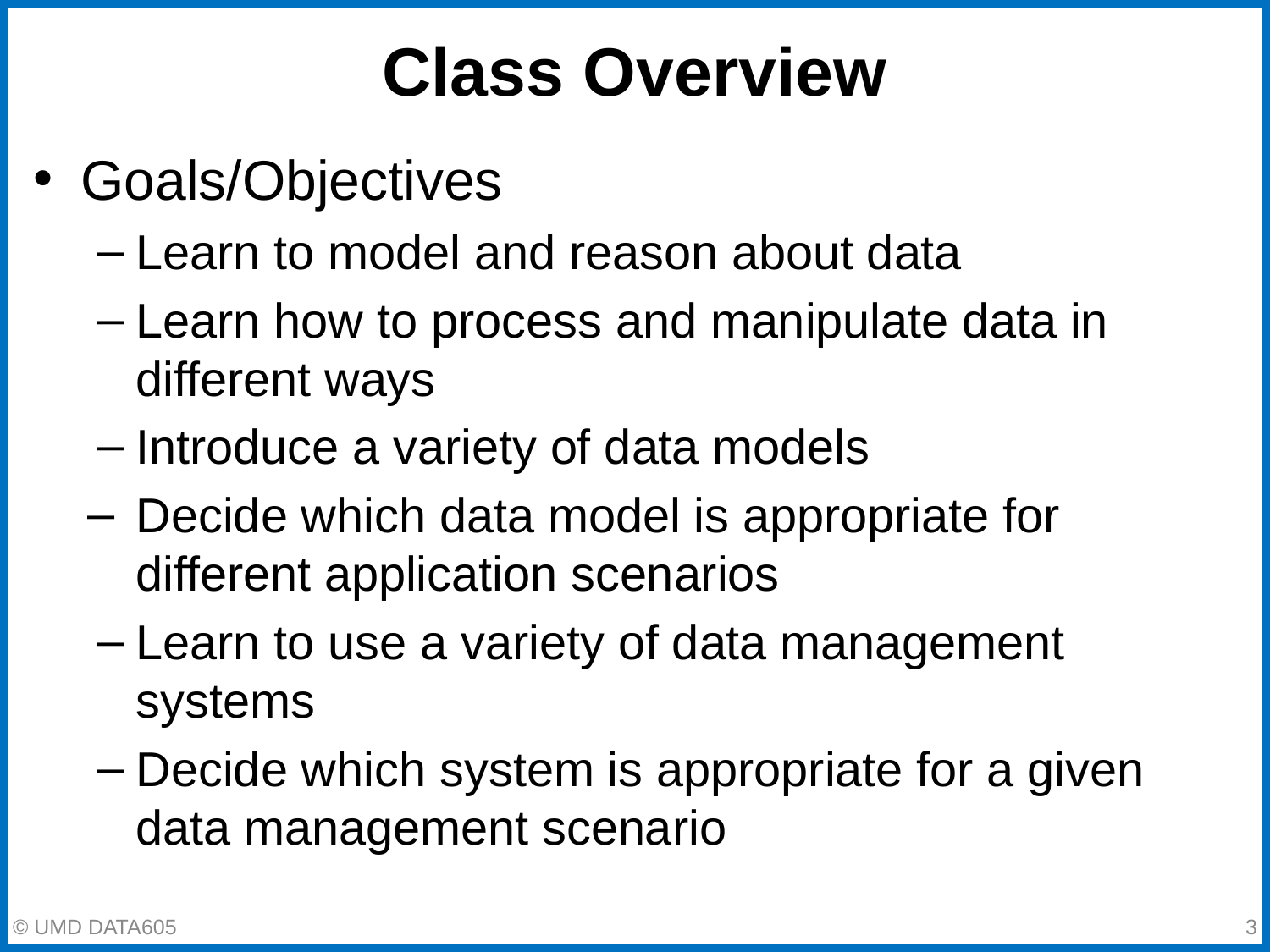

# Class Overview
Goals/Objectives
Learn to model and reason about data
Learn how to process and manipulate data in different ways
Introduce a variety of data models
Decide which data model is appropriate for different application scenarios
Learn to use a variety of data management systems
Decide which system is appropriate for a given data management scenario
© UMD DATA605
3